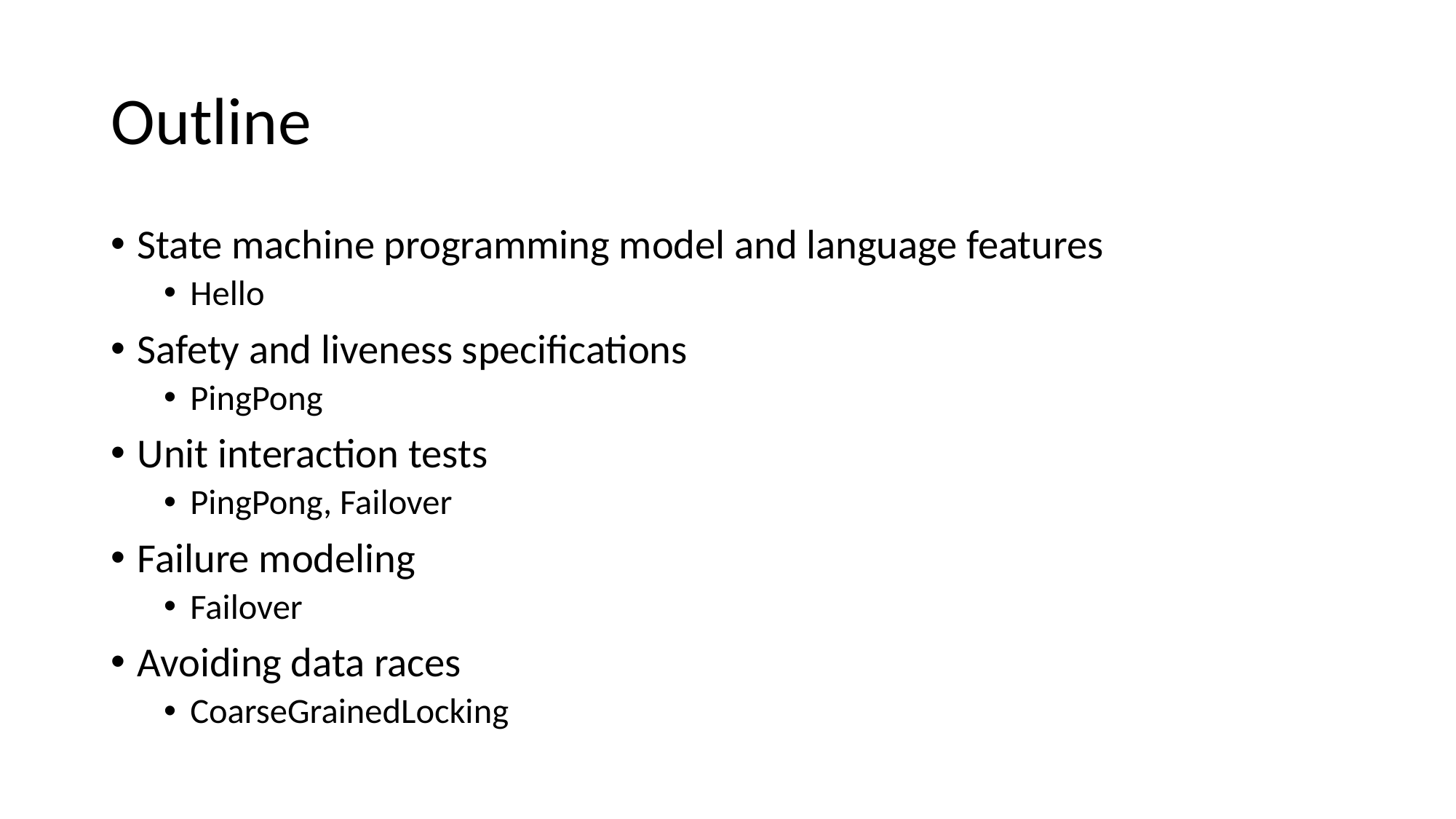

# Outline
State machine programming model and language features
Hello
Safety and liveness specifications
PingPong
Unit interaction tests
PingPong, Failover
Failure modeling
Failover
Avoiding data races
CoarseGrainedLocking